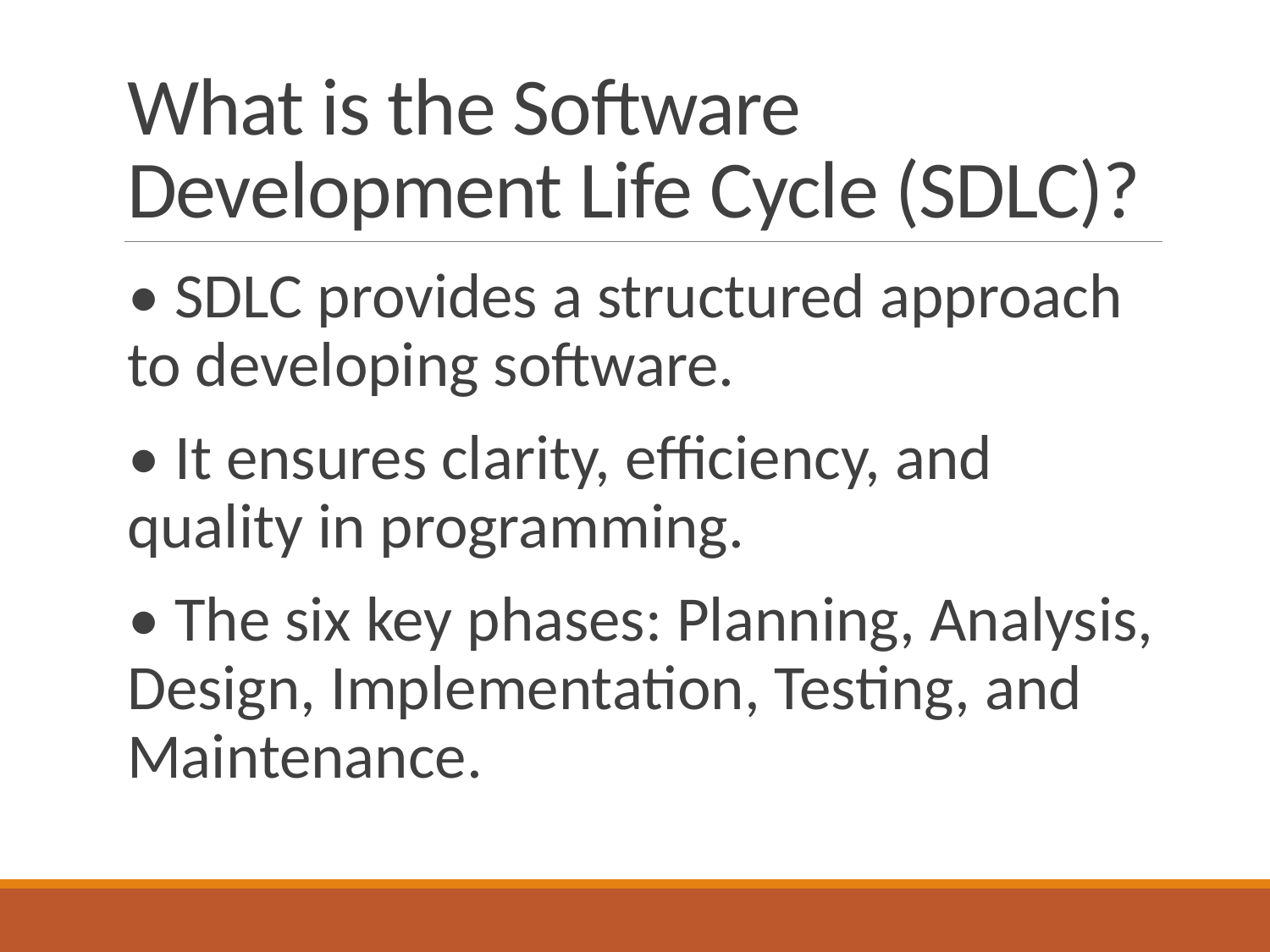

# What is the Software Development Life Cycle (SDLC)?
• SDLC provides a structured approach to developing software.
• It ensures clarity, efficiency, and quality in programming.
• The six key phases: Planning, Analysis, Design, Implementation, Testing, and Maintenance.